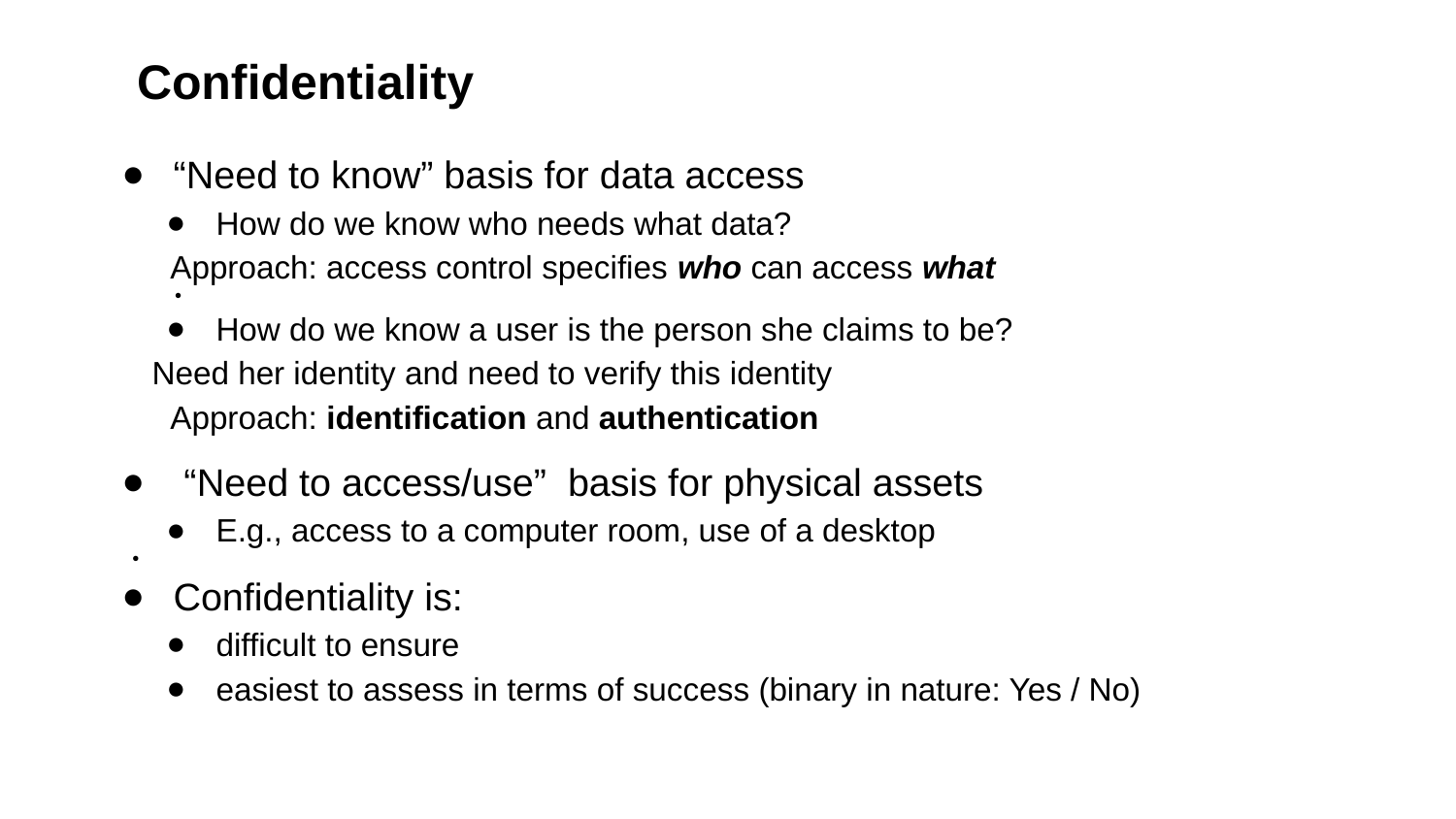

# Confidentiality
“Need to know” basis for data access​
How do we know who needs what data?​
 Approach: access control specifies who can access what​
​
How do we know a user is the person she claims to be?​
 Need her identity and need to verify this identity​
 Approach: identification and authentication​
​
 “Need to access/use”  basis for physical assets​
E.g., access to a computer room, use of a desktop​
​
Confidentiality is:​
difficult to ensure​
easiest to assess in terms of success (binary in nature: Yes / No)​